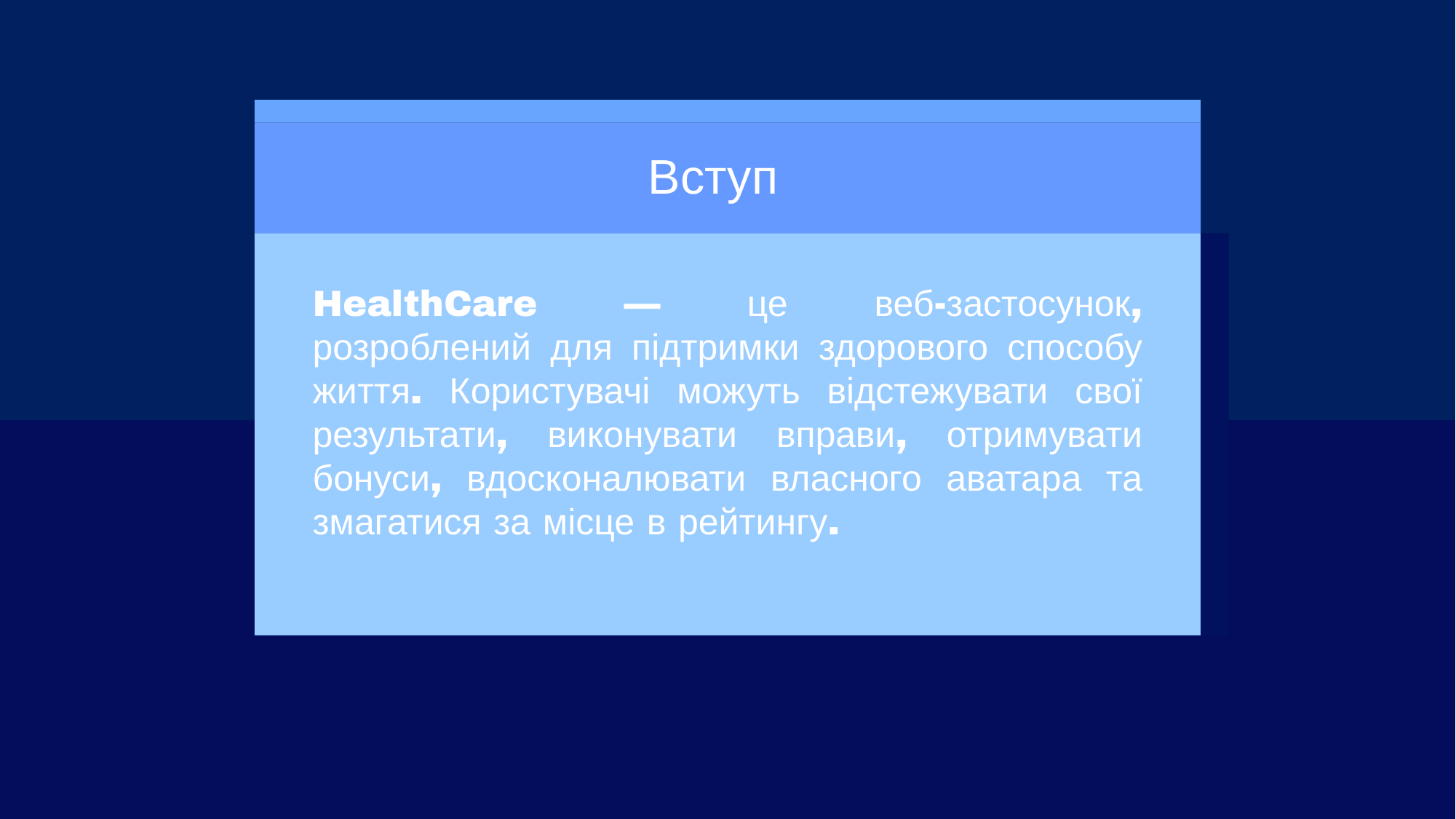

Вступ

HealthCare — це веб-застосунок, розроблений для підтримки здорового способу життя. Користувачі можуть відстежувати свої результати, виконувати вправи, отримувати бонуси, вдосконалювати власного аватара та змагатися за місце в рейтингу.